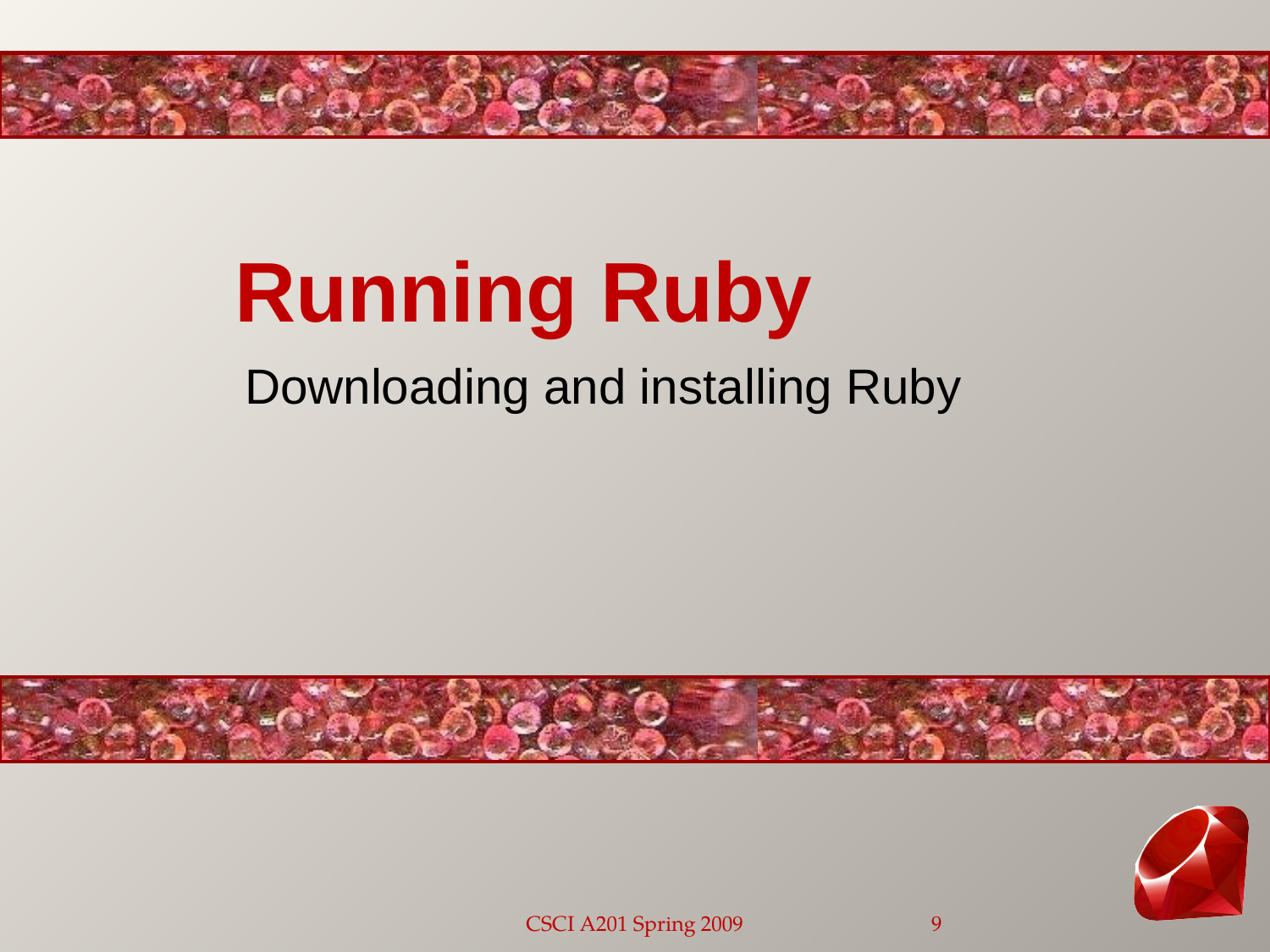

# Running Ruby
Downloading and installing Ruby

CSCI A201 Spring 2009
9